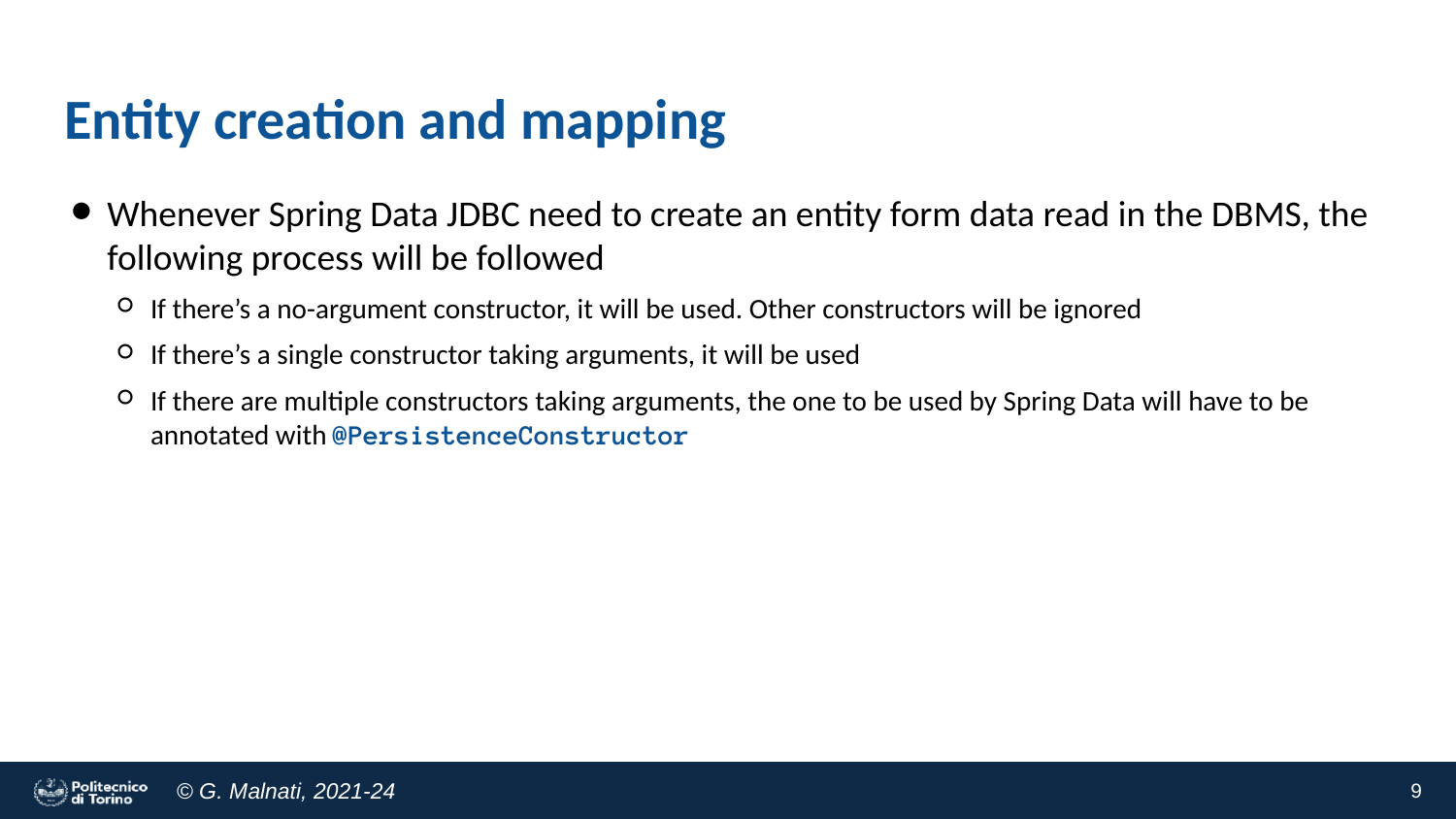

# Entity creation and mapping
Whenever Spring Data JDBC need to create an entity form data read in the DBMS, the following process will be followed
If there’s a no-argument constructor, it will be used. Other constructors will be ignored
If there’s a single constructor taking arguments, it will be used
If there are multiple constructors taking arguments, the one to be used by Spring Data will have to be annotated with @PersistenceConstructor
9